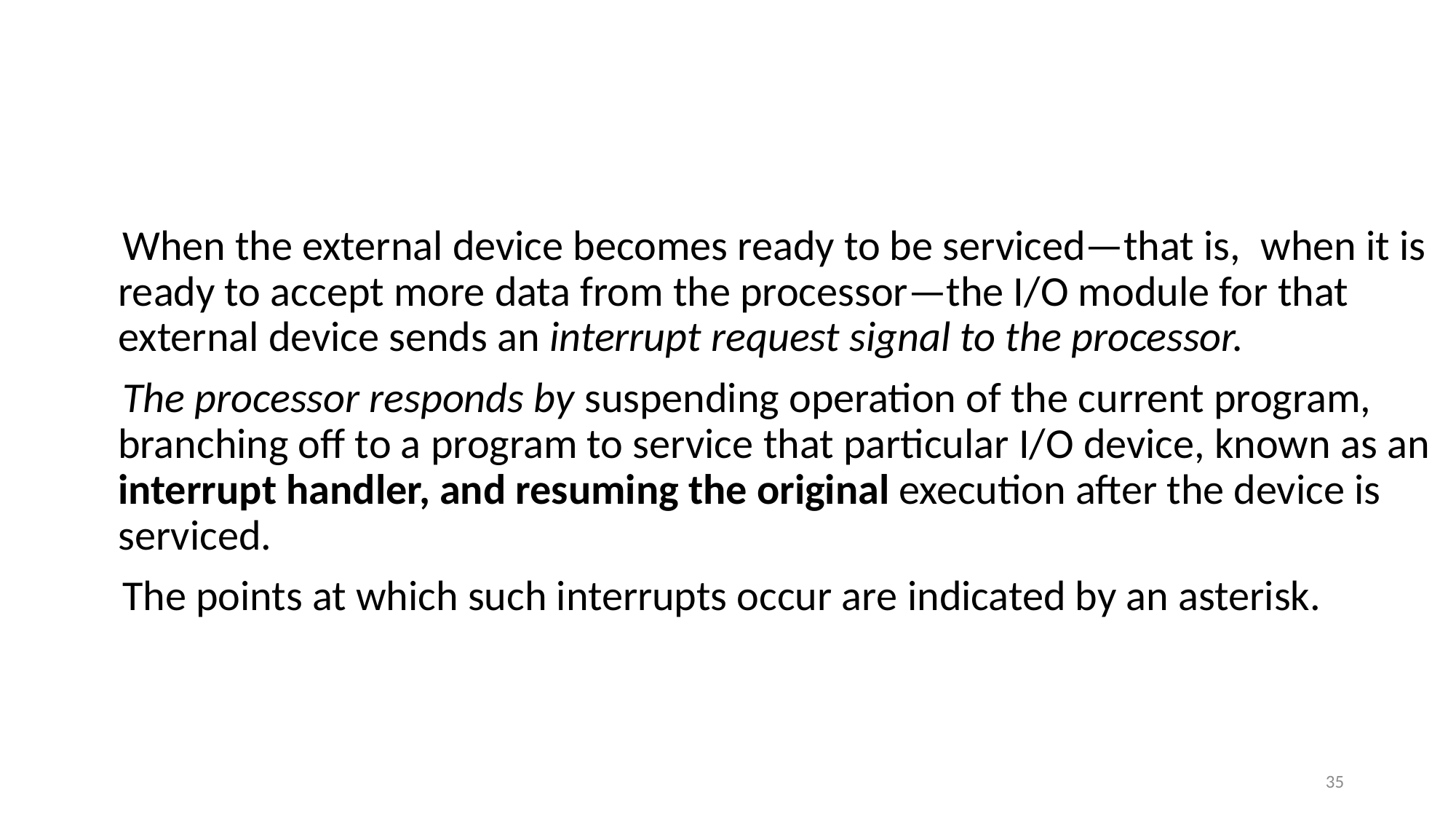

#
When the external device becomes ready to be serviced—that is,  when it is ready to accept more data from the processor—the I/O module for that external device sends an interrupt request signal to the processor.
The processor responds by suspending operation of the current program, branching off to a program to service that particular I/O device, known as an interrupt handler, and resuming the original execution after the device is serviced.
The points at which such interrupts occur are indicated by an asterisk.
35